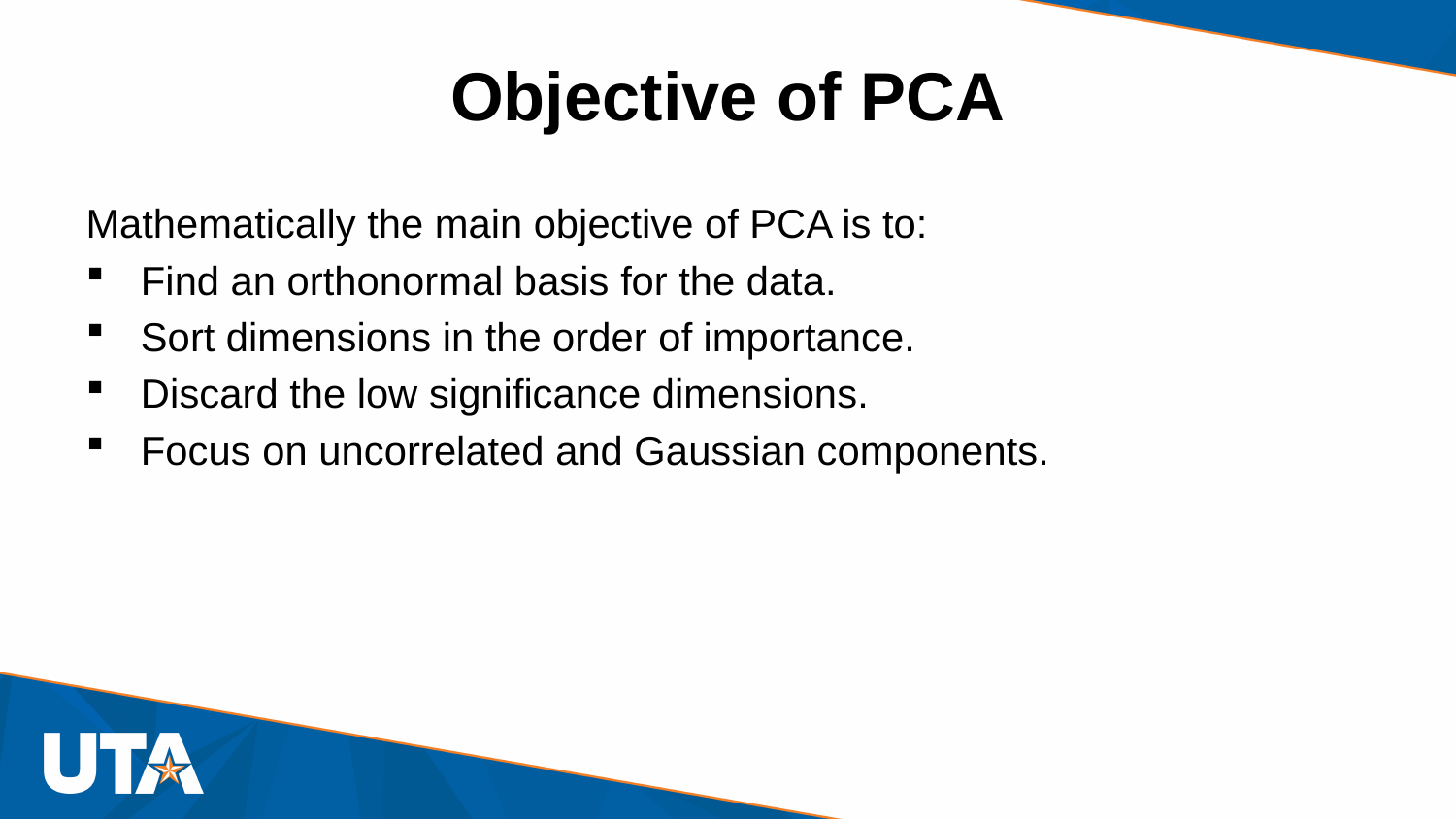

# Objective of PCA
Mathematically the main objective of PCA is to:
Find an orthonormal basis for the data.
Sort dimensions in the order of importance.
Discard the low significance dimensions.
Focus on uncorrelated and Gaussian components.